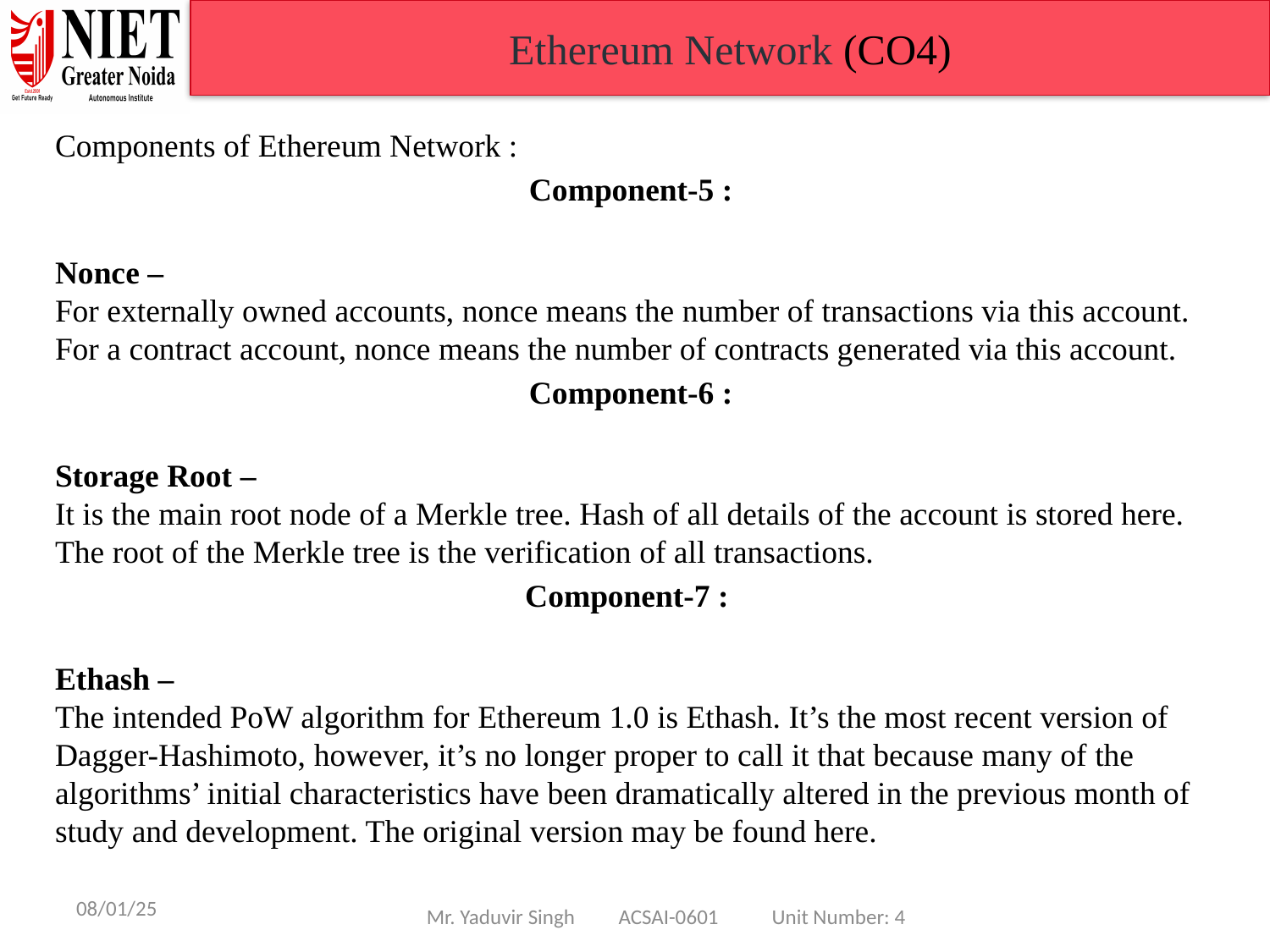

Ethereum Network (CO4)
Components of Ethereum Network :
Component-5 :
Nonce – 
For externally owned accounts, nonce means the number of transactions via this account. For a contract account, nonce means the number of contracts generated via this account.
Component-6 :
Storage Root – 
It is the main root node of a Merkle tree. Hash of all details of the account is stored here. The root of the Merkle tree is the verification of all transactions.
Component-7 :
Ethash – 
The intended PoW algorithm for Ethereum 1.0 is Ethash. It’s the most recent version of Dagger-Hashimoto, however, it’s no longer proper to call it that because many of the algorithms’ initial characteristics have been dramatically altered in the previous month of study and development. The original version may be found here.

08/01/25
Mr. Yaduvir Singh         ACSAI-0601           Unit Number: 4